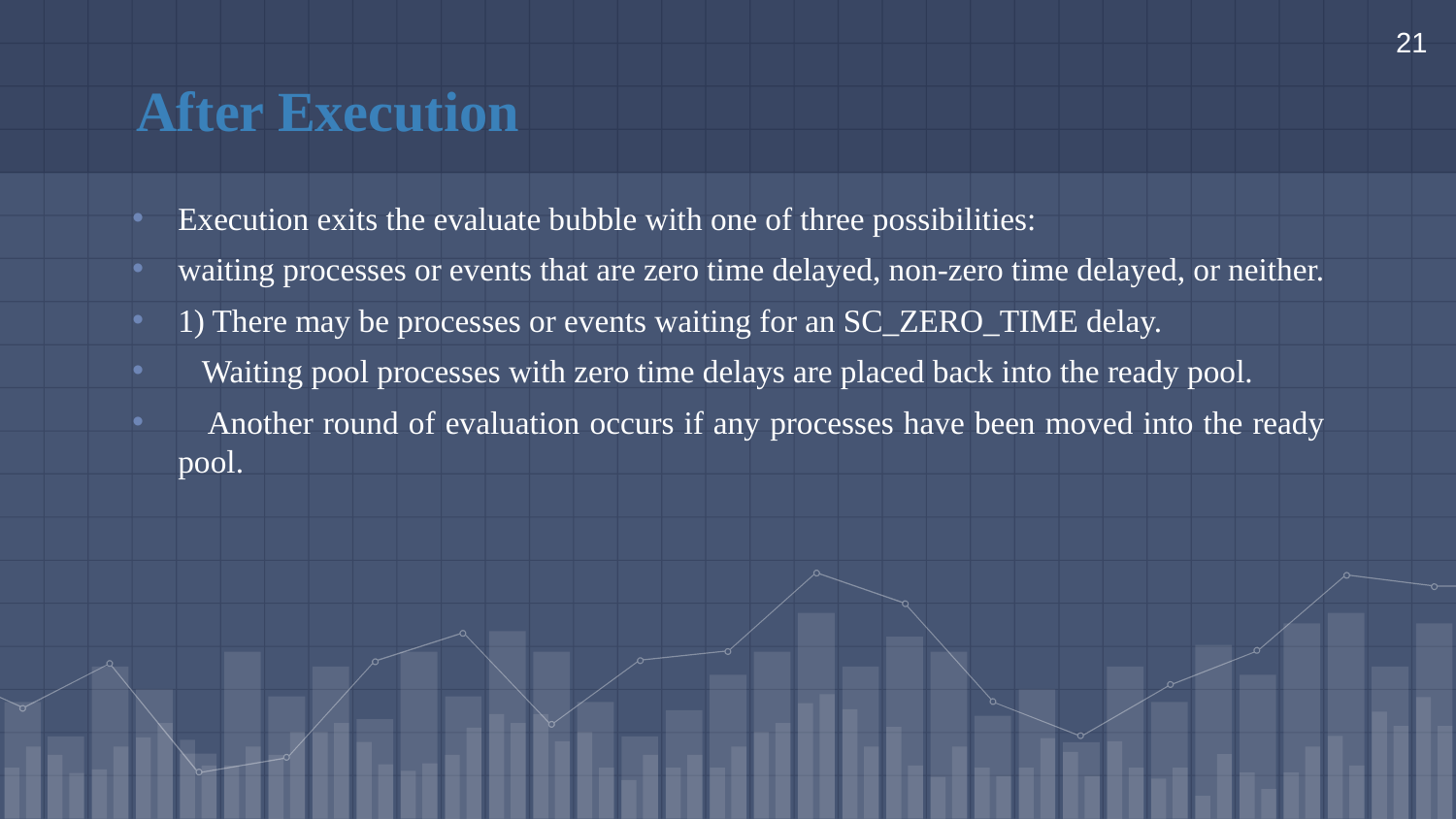

21
# After Execution
Execution exits the evaluate bubble with one of three possibilities:
waiting processes or events that are zero time delayed, non-zero time delayed, or neither.
1) There may be processes or events waiting for an SC_ZERO_TIME delay.
   Waiting pool processes with zero time delays are placed back into the ready pool.
   Another round of evaluation occurs if any processes have been moved into the ready pool.